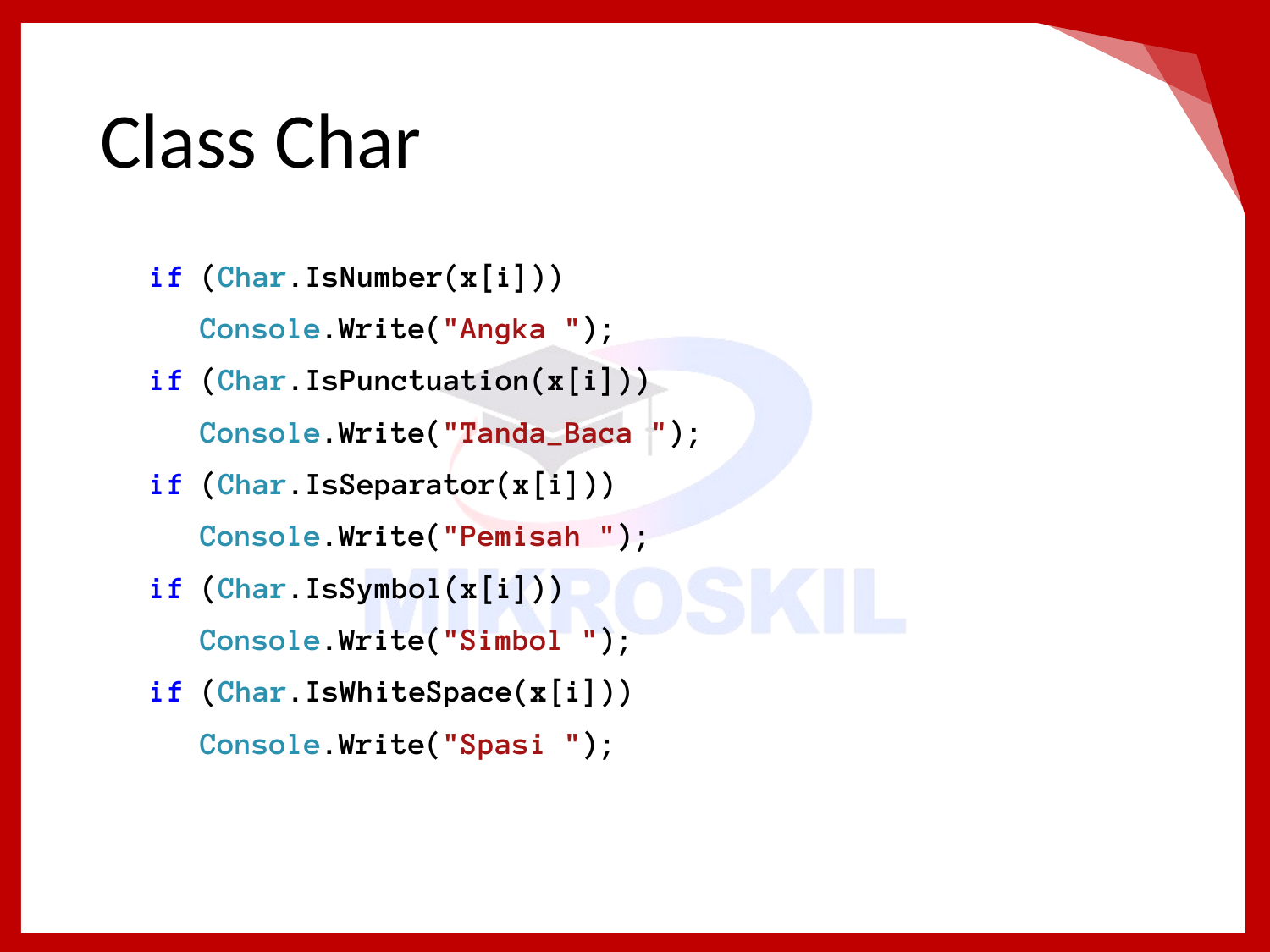

# Class Char
if (Char.IsNumber(x[i]))
Console.Write("Angka ");
if (Char.IsPunctuation(x[i]))
Console.Write("Tanda_Baca ");
if (Char.IsSeparator(x[i]))
Console.Write("Pemisah ");
if (Char.IsSymbol(x[i]))
Console.Write("Simbol ");
if (Char.IsWhiteSpace(x[i]))
Console.Write("Spasi ");